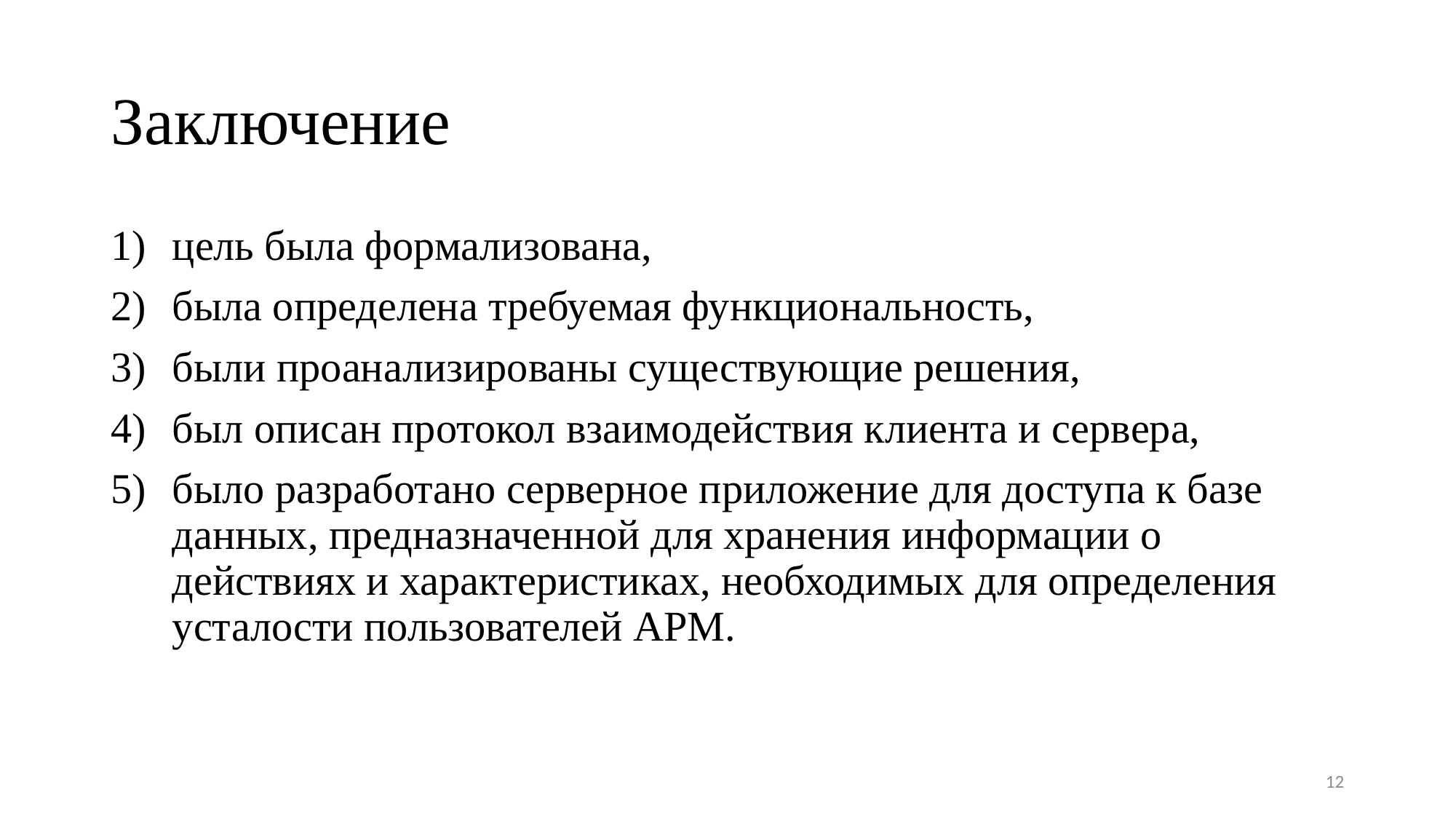

# Заключение
цель была формализована,
была определена требуемая функциональность,
были проанализированы существующие решения,
был описан протокол взаимодействия клиента и сервера,
было разработано серверное приложение для доступа к базе данных, предназначенной для хранения информации о действиях и характеристиках, необходимых для определения усталости пользователей АРМ.
12